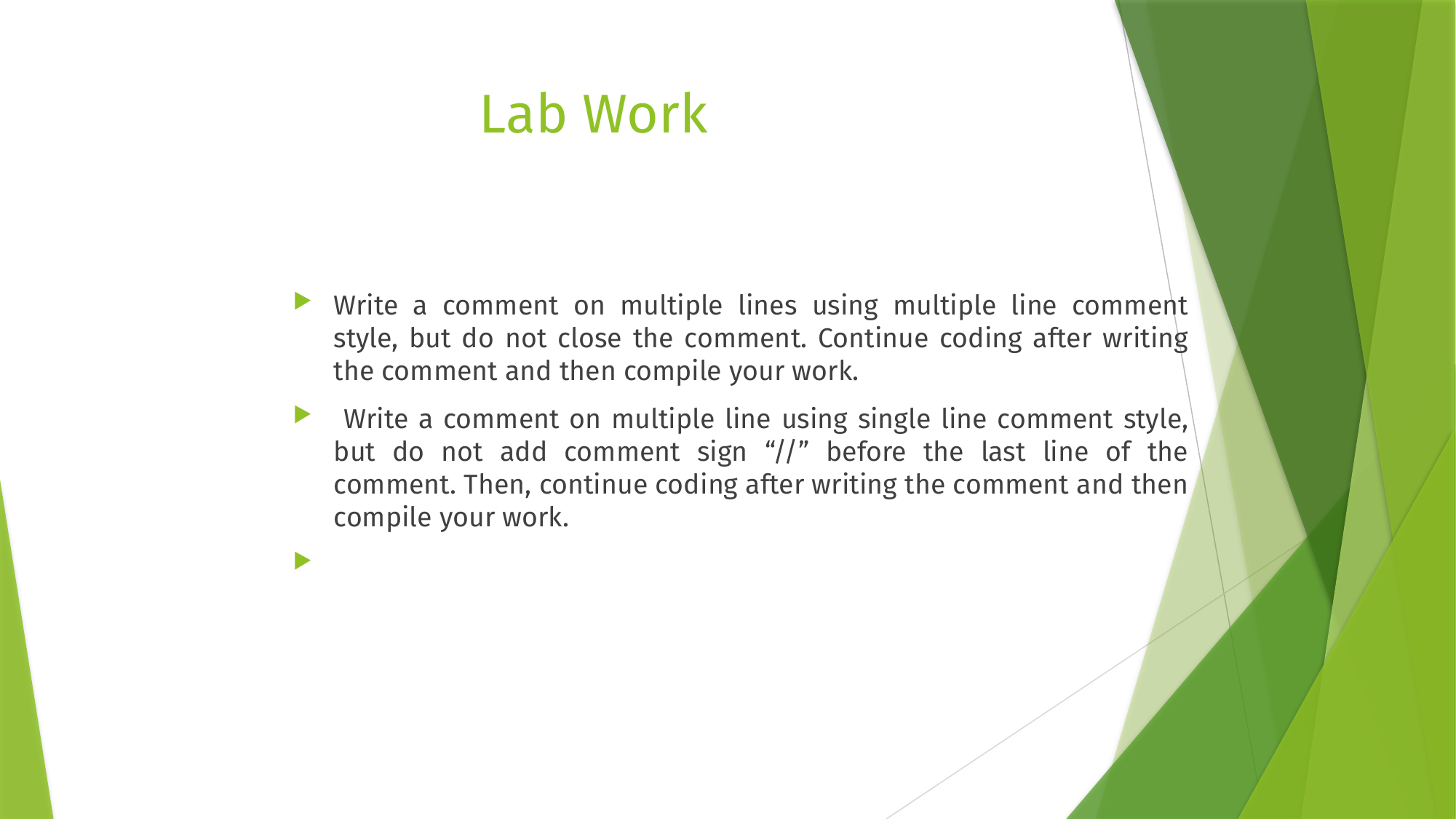

# Lab Work
Write a comment on multiple lines using multiple line comment style, but do not close the comment. Continue coding after writing the comment and then compile your work.
 Write a comment on multiple line using single line comment style, but do not add comment sign “//” before the last line of the comment. Then, continue coding after writing the comment and then compile your work.